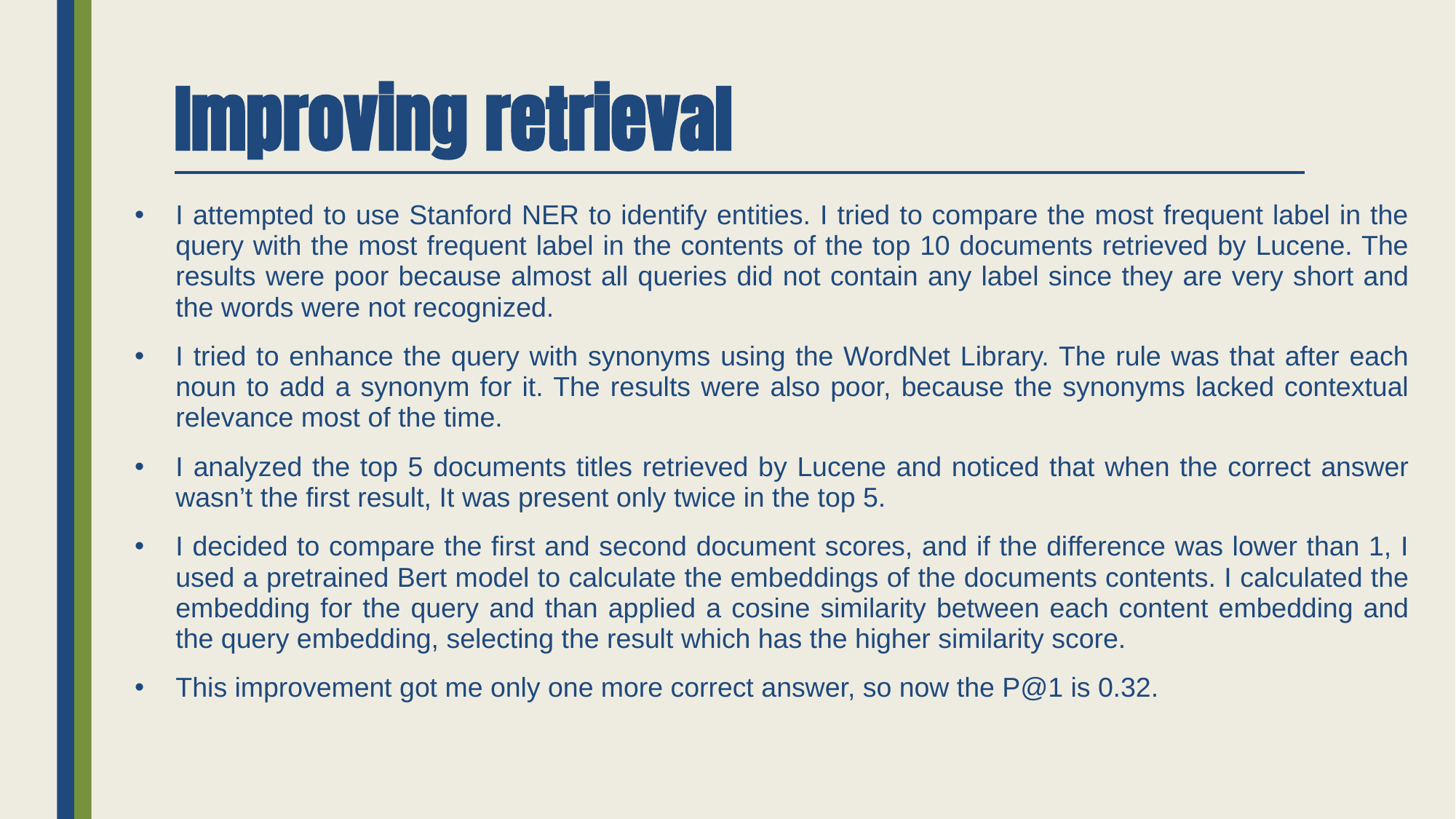

# Improving retrieval

I attempted to use Stanford NER to identify entities. I tried to compare the most frequent label in the query with the most frequent label in the contents of the top 10 documents retrieved by Lucene. The results were poor because almost all queries did not contain any label since they are very short and the words were not recognized.
I tried to enhance the query with synonyms using the WordNet Library. The rule was that after each noun to add a synonym for it. The results were also poor, because the synonyms lacked contextual relevance most of the time.
I analyzed the top 5 documents titles retrieved by Lucene and noticed that when the correct answer wasn’t the first result, It was present only twice in the top 5.
I decided to compare the first and second document scores, and if the difference was lower than 1, I used a pretrained Bert model to calculate the embeddings of the documents contents. I calculated the embedding for the query and than applied a cosine similarity between each content embedding and the query embedding, selecting the result which has the higher similarity score.
This improvement got me only one more correct answer, so now the P@1 is 0.32.